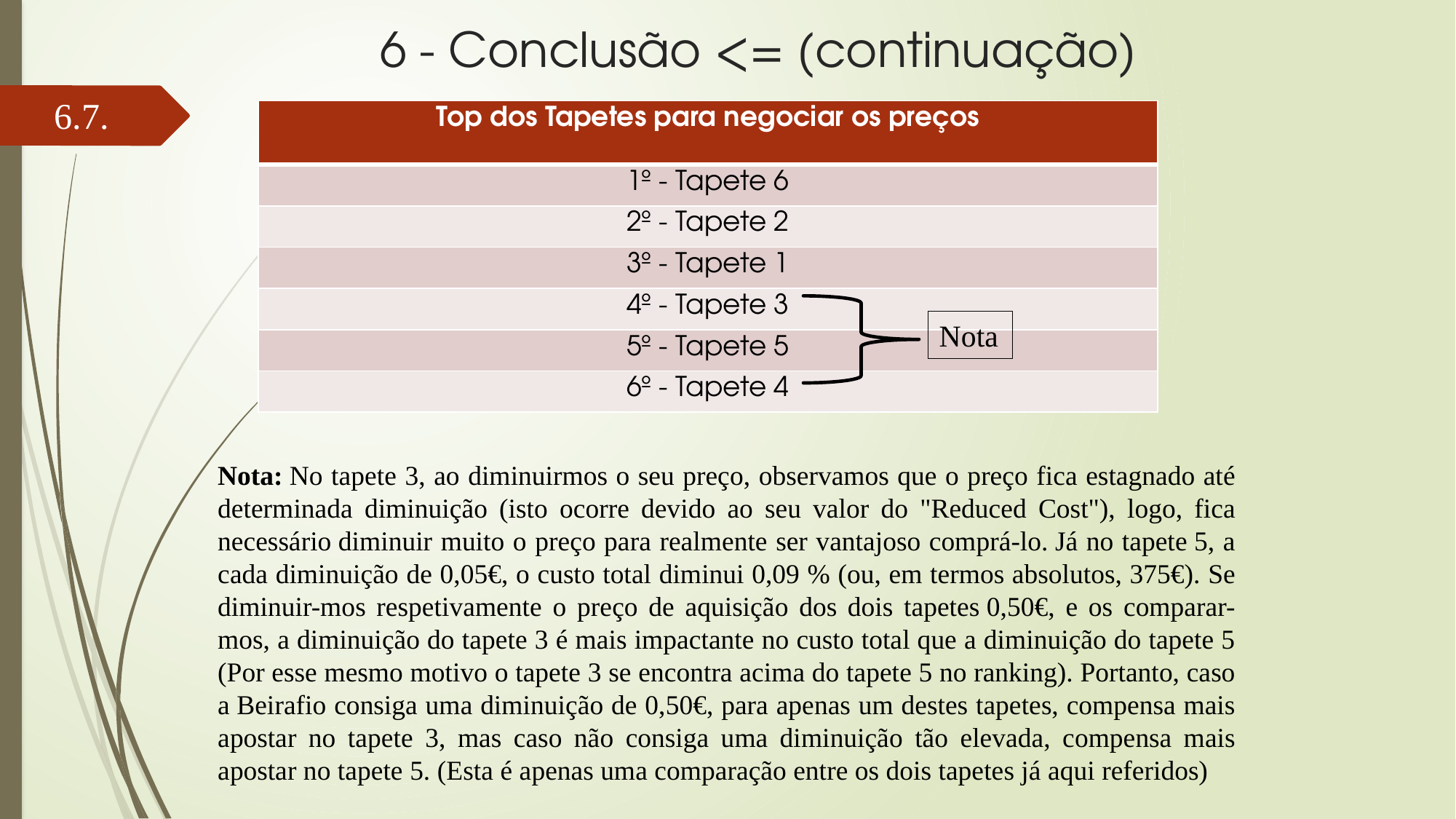

# 6 - Conclusão <= (continuação)
6.7.
| Top dos Tapetes para negociar os preços |
| --- |
| 1º - Tapete 6 |
| 2º - Tapete 2 |
| 3º - Tapete 1 |
| 4º - Tapete 3 |
| 5º - Tapete 5 |
| 6º - Tapete 4 |

Nota
Nota: No tapete 3, ao diminuirmos o seu preço, observamos que o preço fica estagnado até determinada diminuição (isto ocorre devido ao seu valor do "Reduced Cost"), logo, fica necessário diminuir muito o preço para realmente ser vantajoso comprá-lo. Já no tapete 5, a cada diminuição de 0,05€, o custo total diminui 0,09 % (ou, em termos absolutos, 375€). Se diminuir-mos respetivamente o preço de aquisição dos dois tapetes 0,50€, e os comparar-mos, a diminuição do tapete 3 é mais impactante no custo total que a diminuição do tapete 5 (Por esse mesmo motivo o tapete 3 se encontra acima do tapete 5 no ranking). Portanto, caso a Beirafio consiga uma diminuição de 0,50€, para apenas um destes tapetes, compensa mais apostar no tapete 3, mas caso não consiga uma diminuição tão elevada, compensa mais apostar no tapete 5. (Esta é apenas uma comparação entre os dois tapetes já aqui referidos)